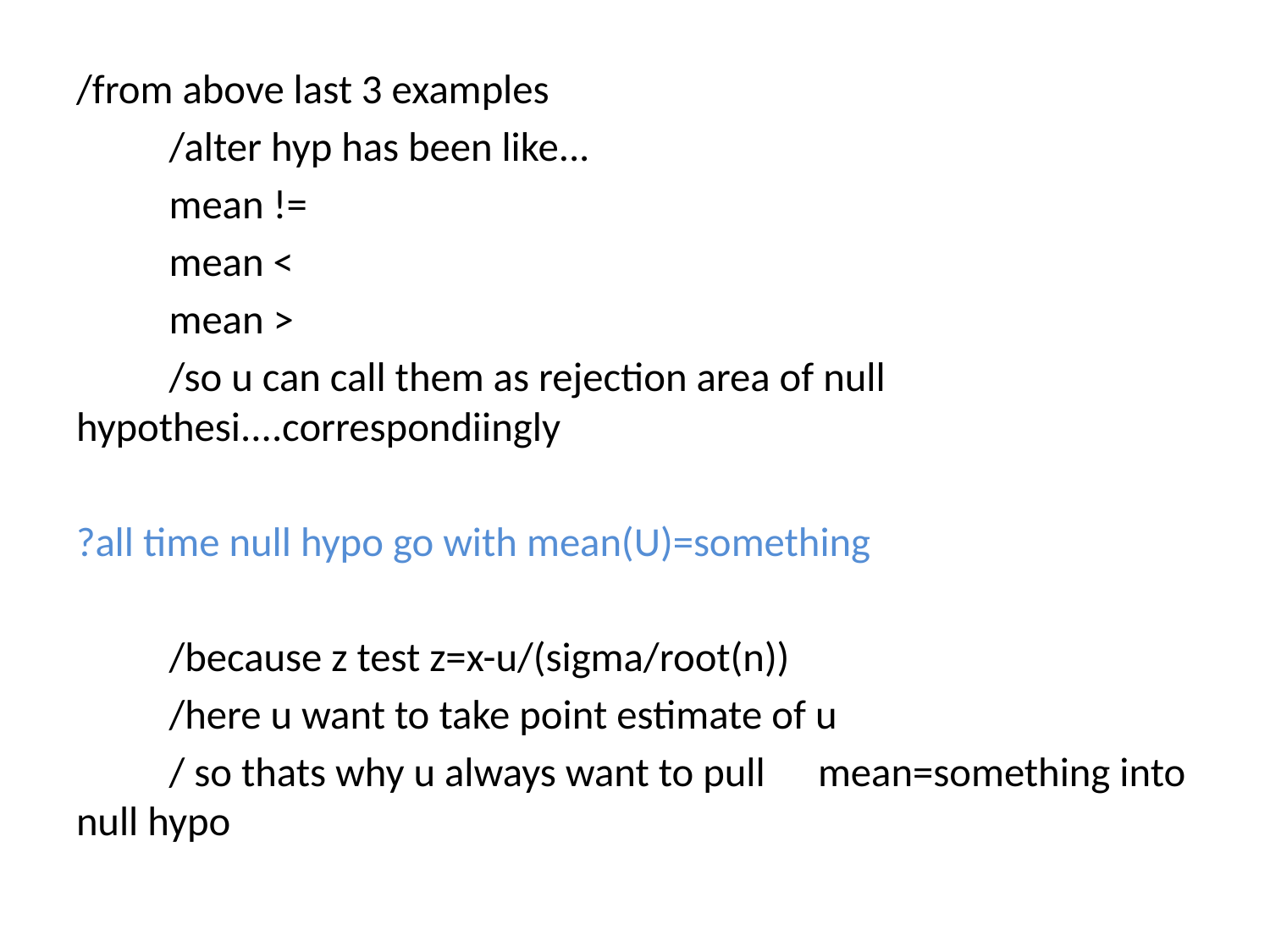

/from above last 3 examples
	/alter hyp has been like...
		mean !=
		mean <
		mean >
	/so u can call them as rejection area of null 	hypothesi....correspondiingly

?all time null hypo go with mean(U)=something

	/because z test z=x-u/(sigma/root(n))
	/here u want to take point estimate of u
	/ so thats why u always want to pull 	mean=something into null hypo